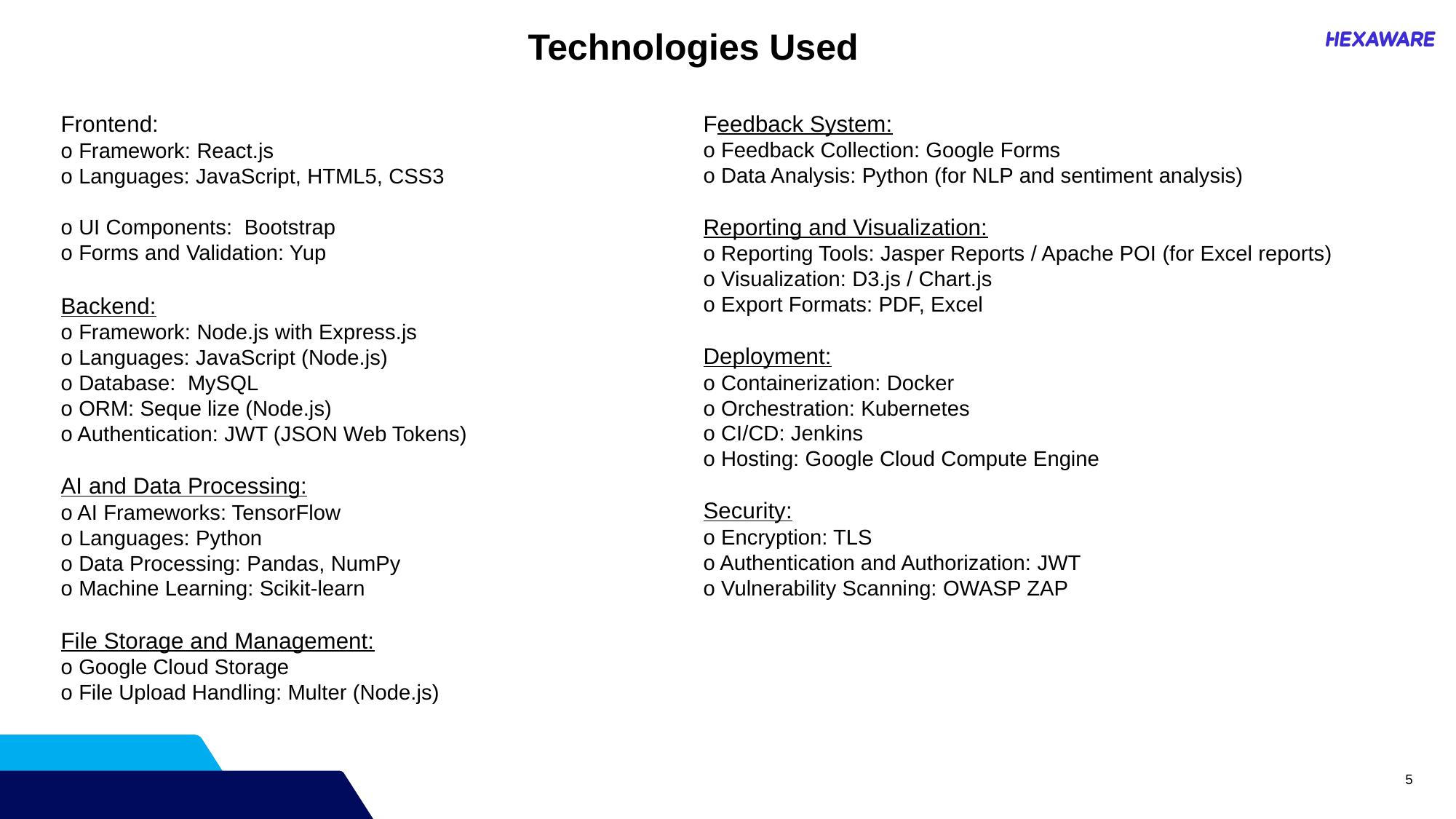

Technologies Used
Feedback System:
o Feedback Collection: Google Forms
o Data Analysis: Python (for NLP and sentiment analysis)

Reporting and Visualization:
o Reporting Tools: Jasper Reports / Apache POI (for Excel reports)
o Visualization: D3.js / Chart.js
o Export Formats: PDF, Excel

Deployment:
o Containerization: Docker
o Orchestration: Kubernetes
o CI/CD: Jenkins
o Hosting: Google Cloud Compute Engine

Security:
o Encryption: TLS
o Authentication and Authorization: JWT
o Vulnerability Scanning: OWASP ZAP

Frontend:
o Framework: React.js
o Languages: JavaScript, HTML5, CSS3
o UI Components:  Bootstrap
o Forms and Validation: Yup

Backend:
o Framework: Node.js with Express.js
o Languages: JavaScript (Node.js)
o Database:  MySQL
o ORM: Seque lize (Node.js)
o Authentication: JWT (JSON Web Tokens)

AI and Data Processing:
o AI Frameworks: TensorFlow
o Languages: Python
o Data Processing: Pandas, NumPy
o Machine Learning: Scikit-learn

File Storage and Management:
o Google Cloud Storage
o File Upload Handling: Multer (Node.js)